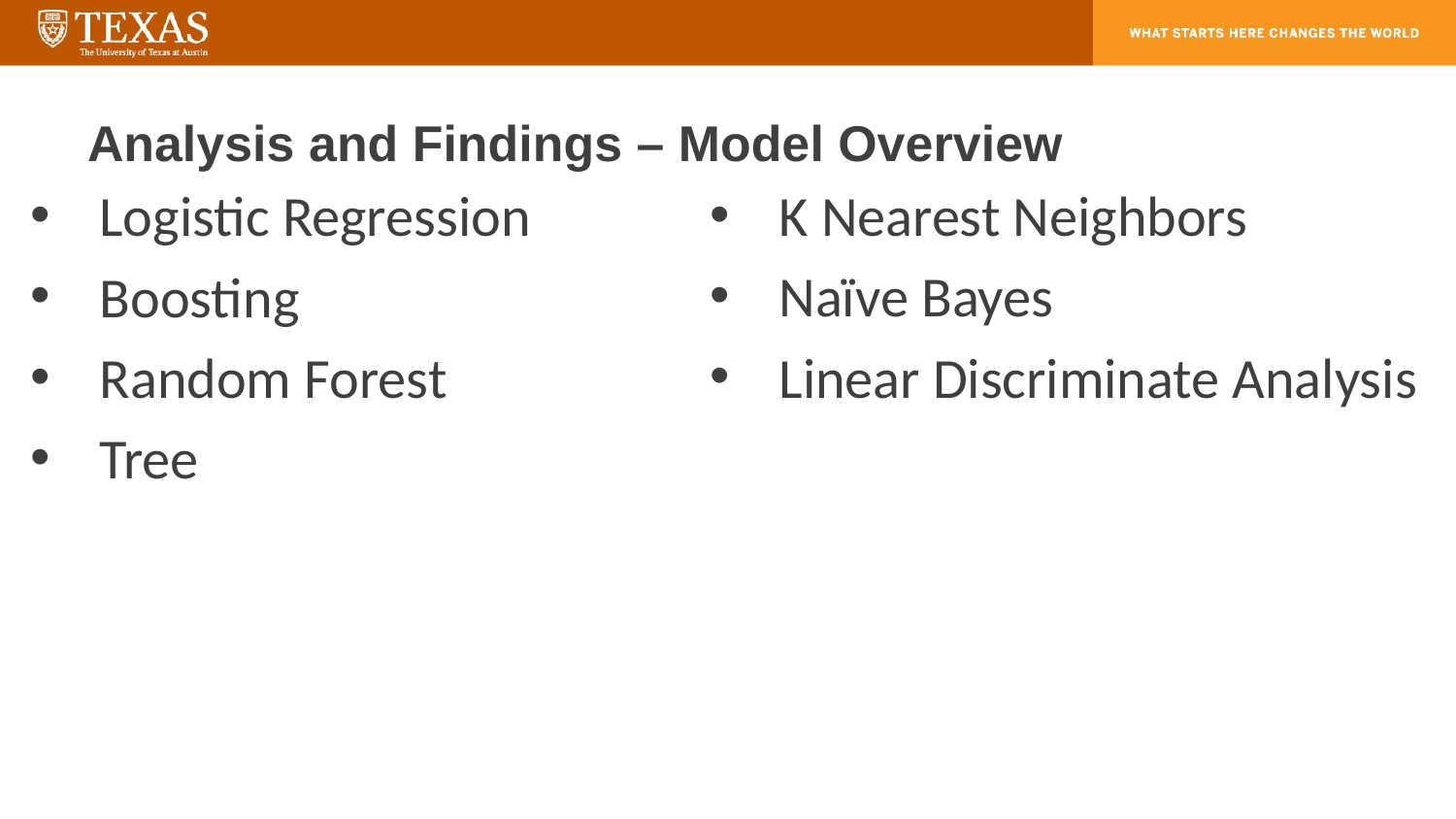

# Analysis and Findings – Model Overview
Logistic Regression
Boosting
Random Forest
Tree

K Nearest Neighbors
Naïve Bayes
Linear Discriminate Analysis